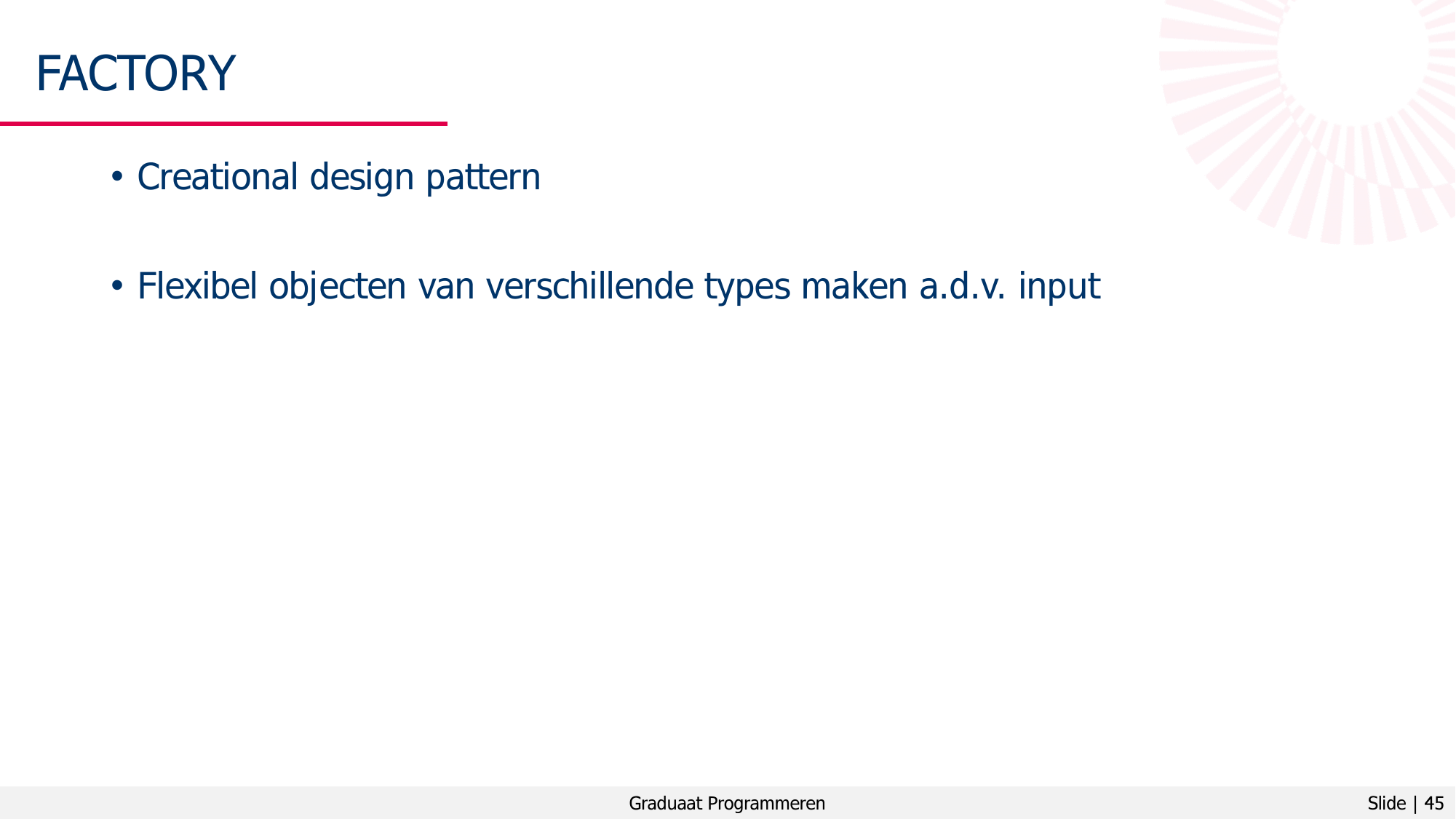

# factory
Creational design pattern

Flexibel objecten van verschillende types maken a.d.v. input